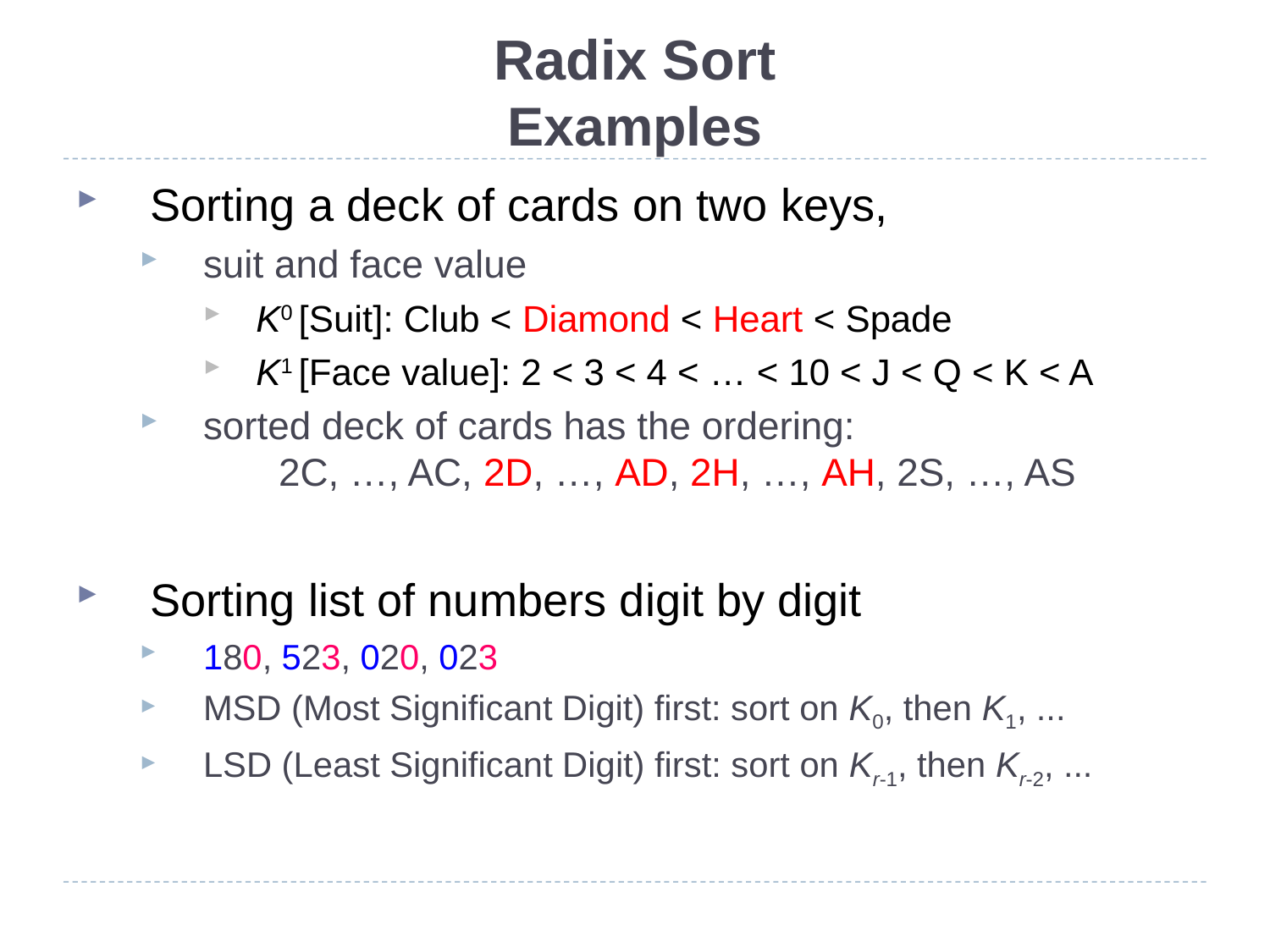

# Radix Sort Examples
Sorting a deck of cards on two keys,
suit and face value
K0 [Suit]: Club < Diamond < Heart < Spade
K1 [Face value]: 2 < 3 < 4 < … < 10 < J < Q < K < A
sorted deck of cards has the ordering:
       2C, …, AC, 2D, …, AD, 2H, …, AH, 2S, …, AS

Sorting list of numbers digit by digit
180, 523, 020, 023
MSD (Most Significant Digit) first: sort on K0, then K1, ...
LSD (Least Significant Digit) first: sort on Kr-1, then Kr-2, ...